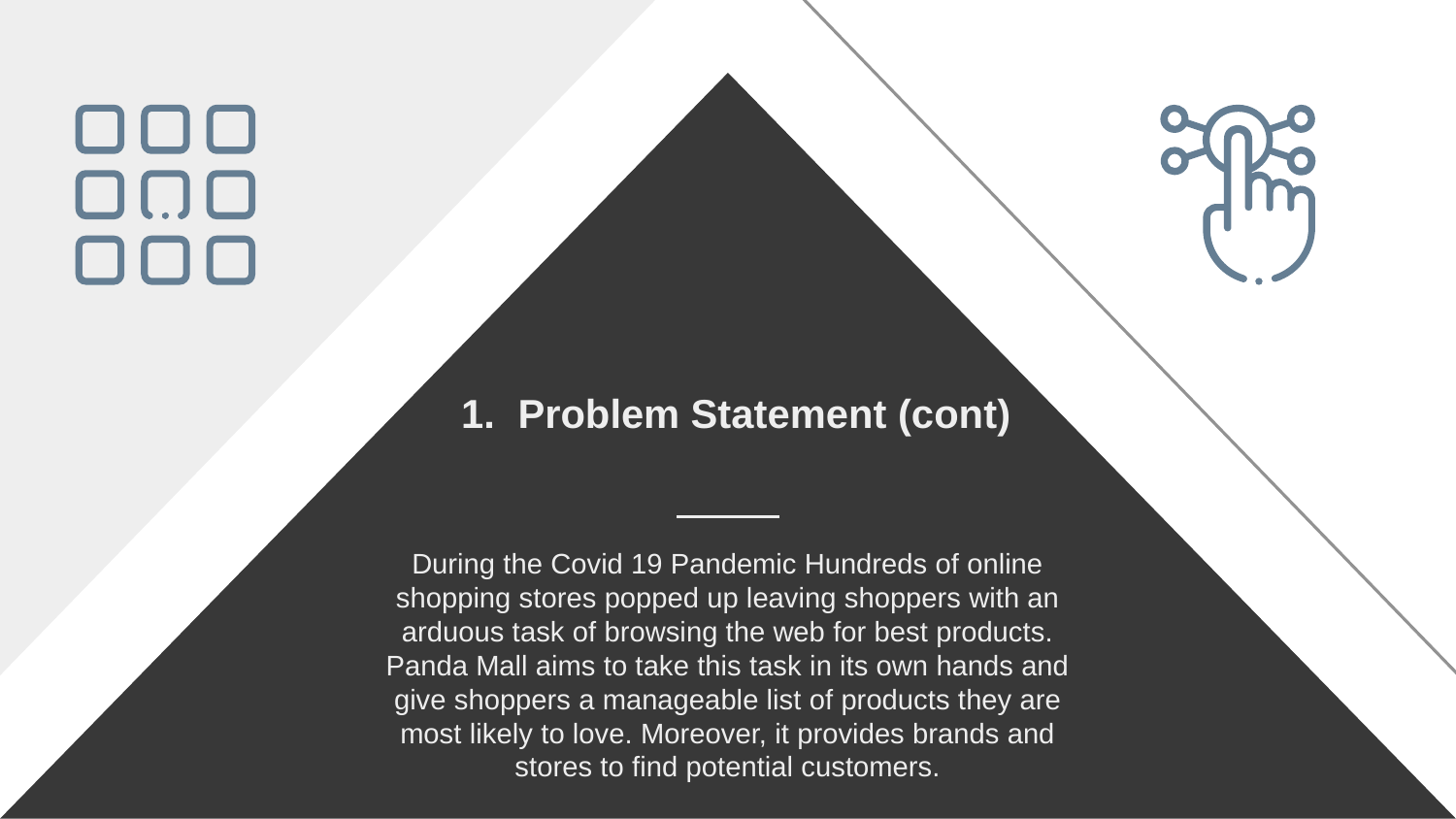

# Problem Statement (cont)

During the Covid 19 Pandemic Hundreds of online shopping stores popped up leaving shoppers with an arduous task of browsing the web for best products. Panda Mall aims to take this task in its own hands and give shoppers a manageable list of products they are most likely to love. Moreover, it provides brands and stores to find potential customers.